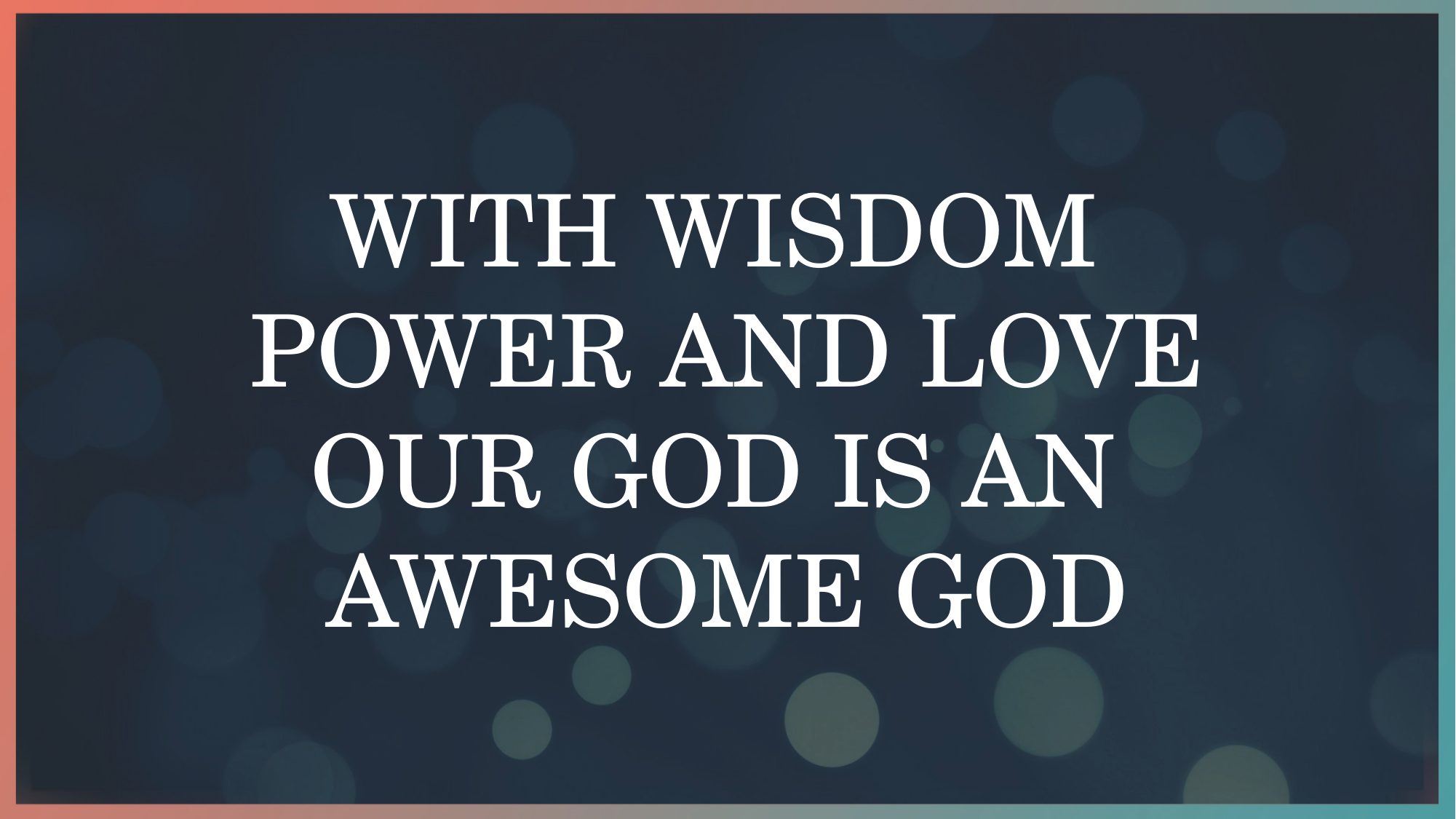

WITH WISDOM
POWER AND LOVE
OUR GOD IS AN
AWESOME GOD